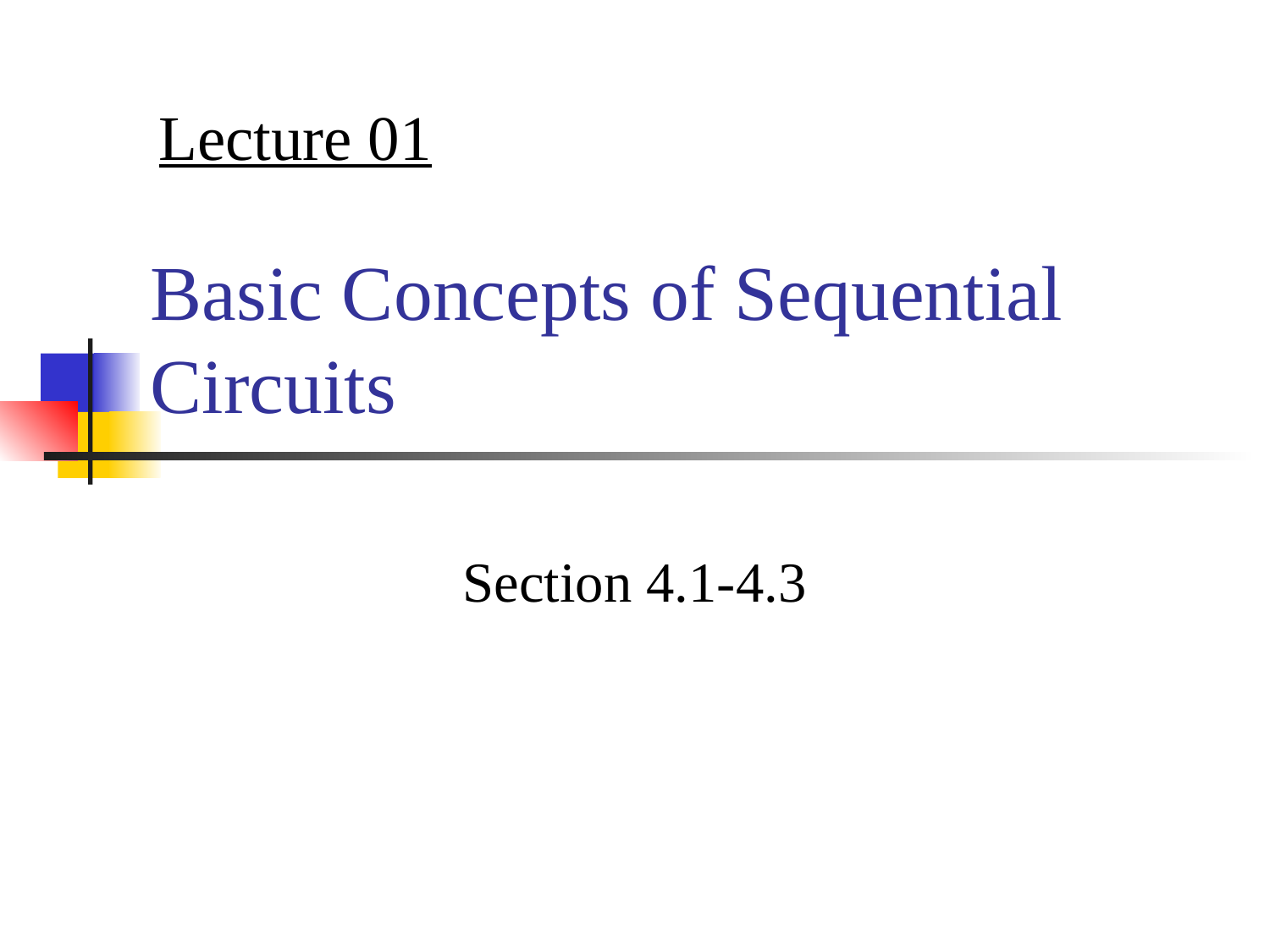

Lecture 01
# Basic Concepts of Sequential Circuits
Section 4.1-4.3